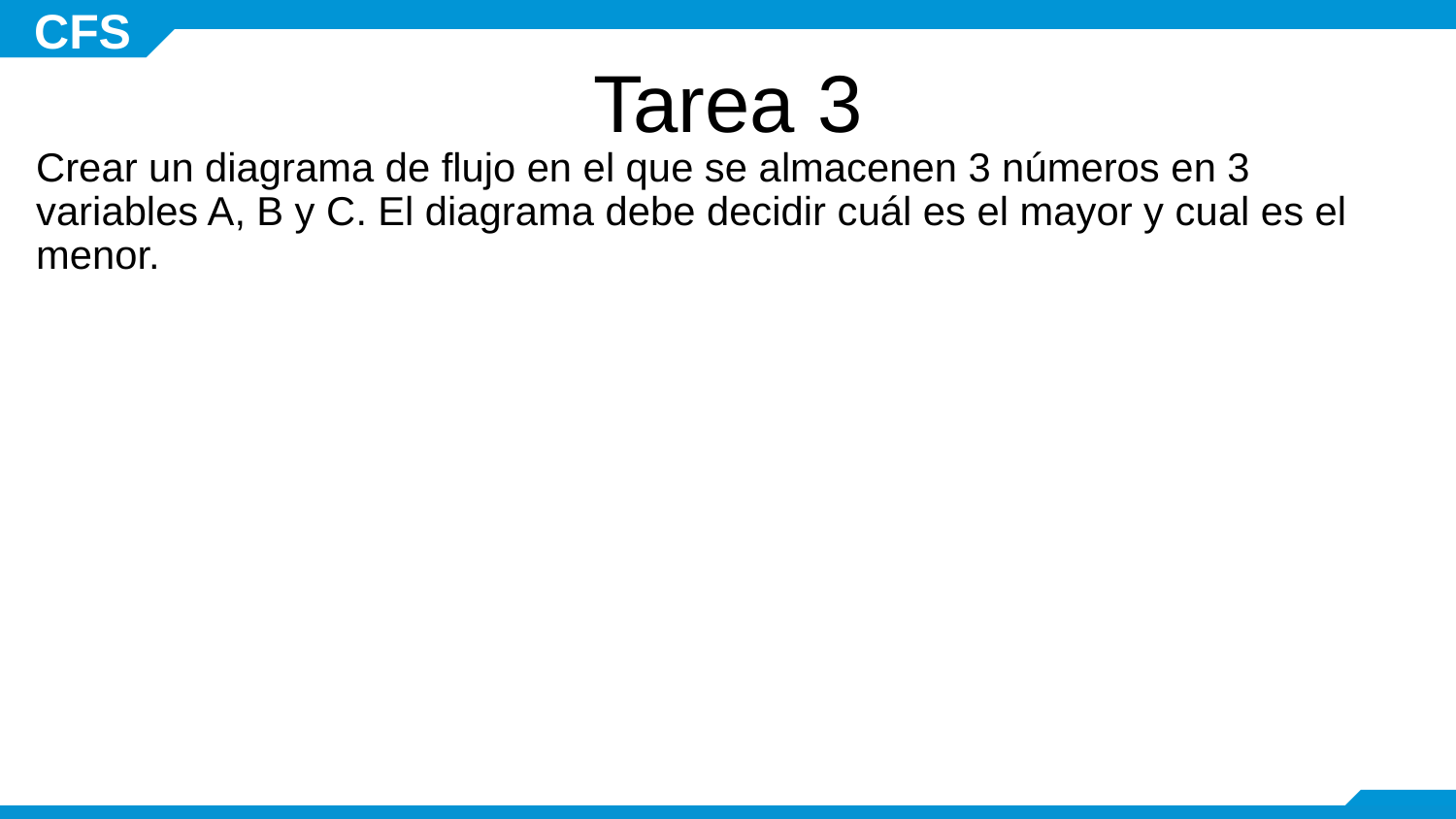

# Tarea 3

Crear un diagrama de flujo en el que se almacenen 3 números en 3 variables A, B y C. El diagrama debe decidir cuál es el mayor y cual es el menor.